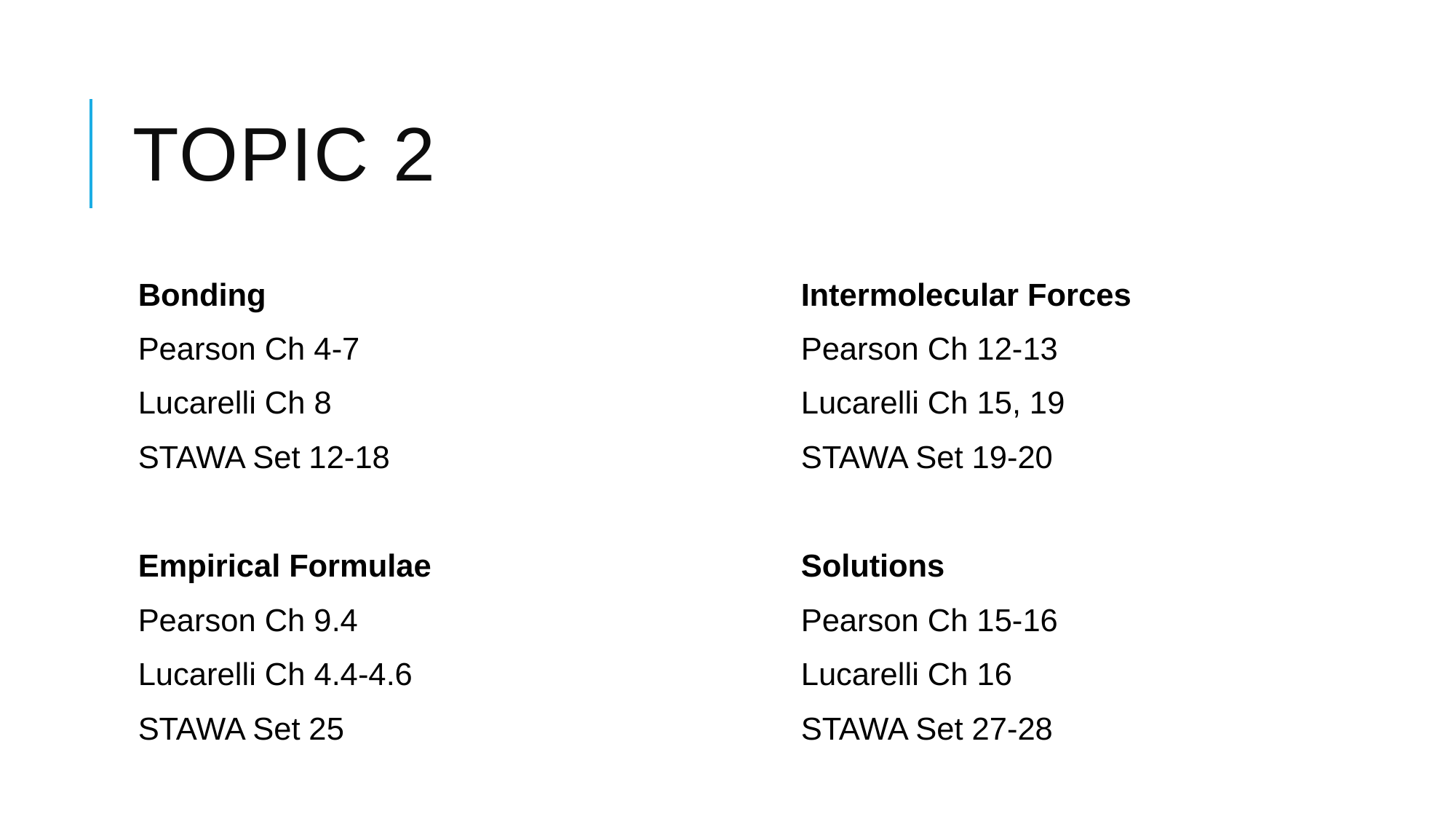

# Topic 2
Bonding
Pearson Ch 4-7
Lucarelli Ch 8
STAWA Set 12-18

Empirical Formulae
Pearson Ch 9.4
Lucarelli Ch 4.4-4.6
STAWA Set 25
Intermolecular Forces
Pearson Ch 12-13
Lucarelli Ch 15, 19
STAWA Set 19-20

Solutions
Pearson Ch 15-16
Lucarelli Ch 16
STAWA Set 27-28